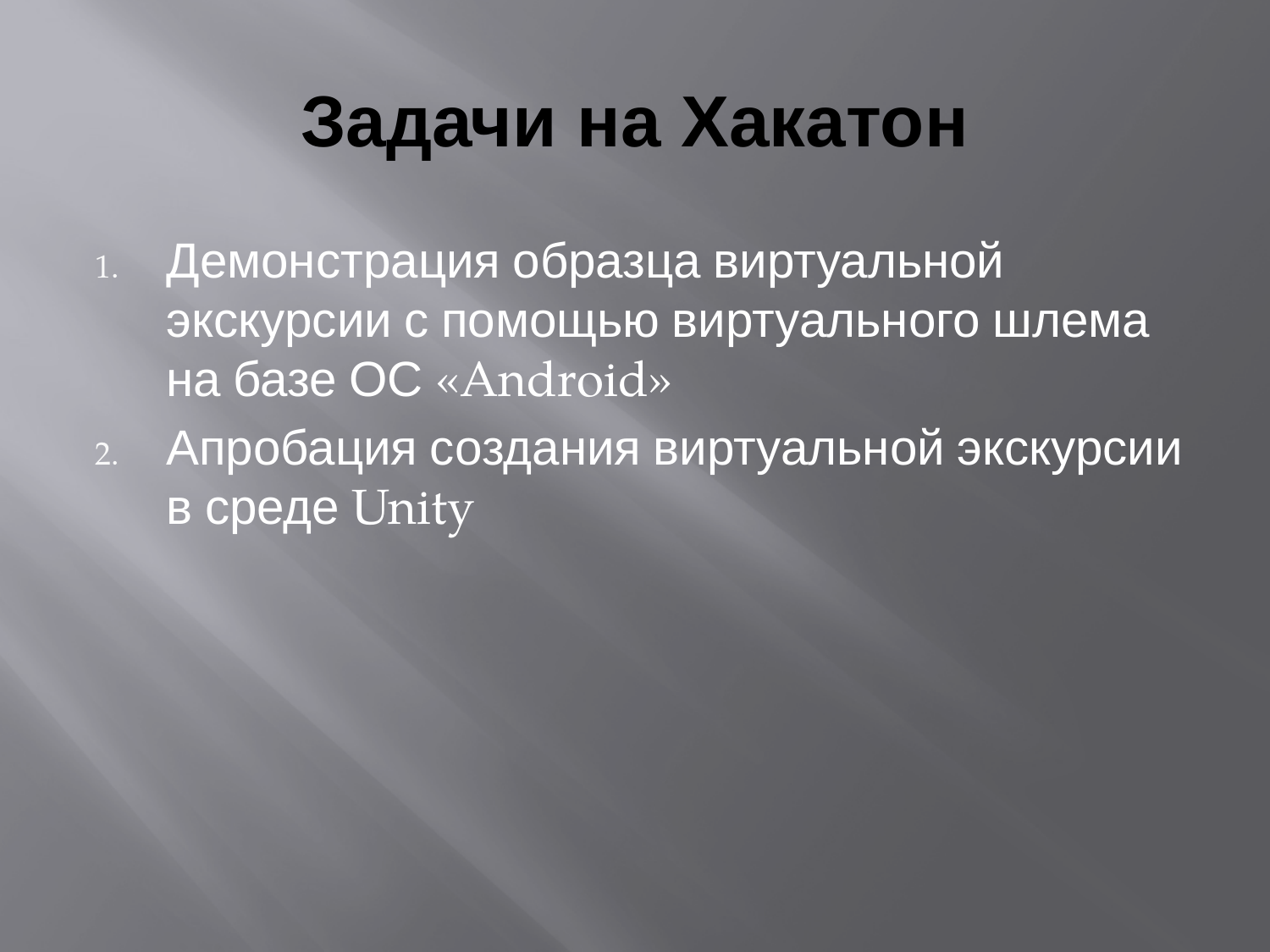

# Задачи на Хакатон
Демонстрация образца виртуальной экскурсии с помощью виртуального шлема на базе ОС «Android»
Апробация создания виртуальной экскурсии в среде Unity